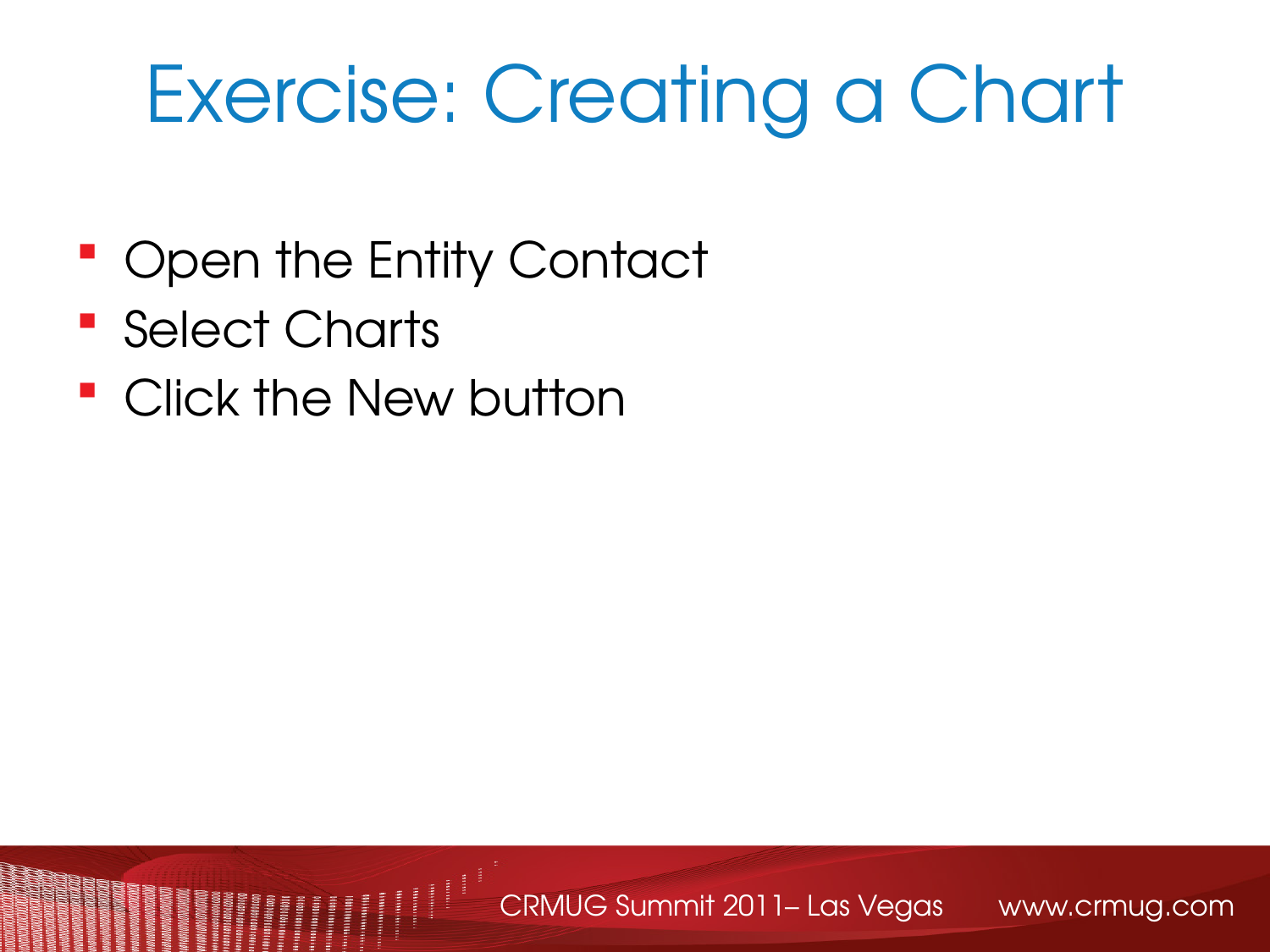

# Exercise: Creating a Chart
Open the Entity Contact
Select Charts
Click the New button